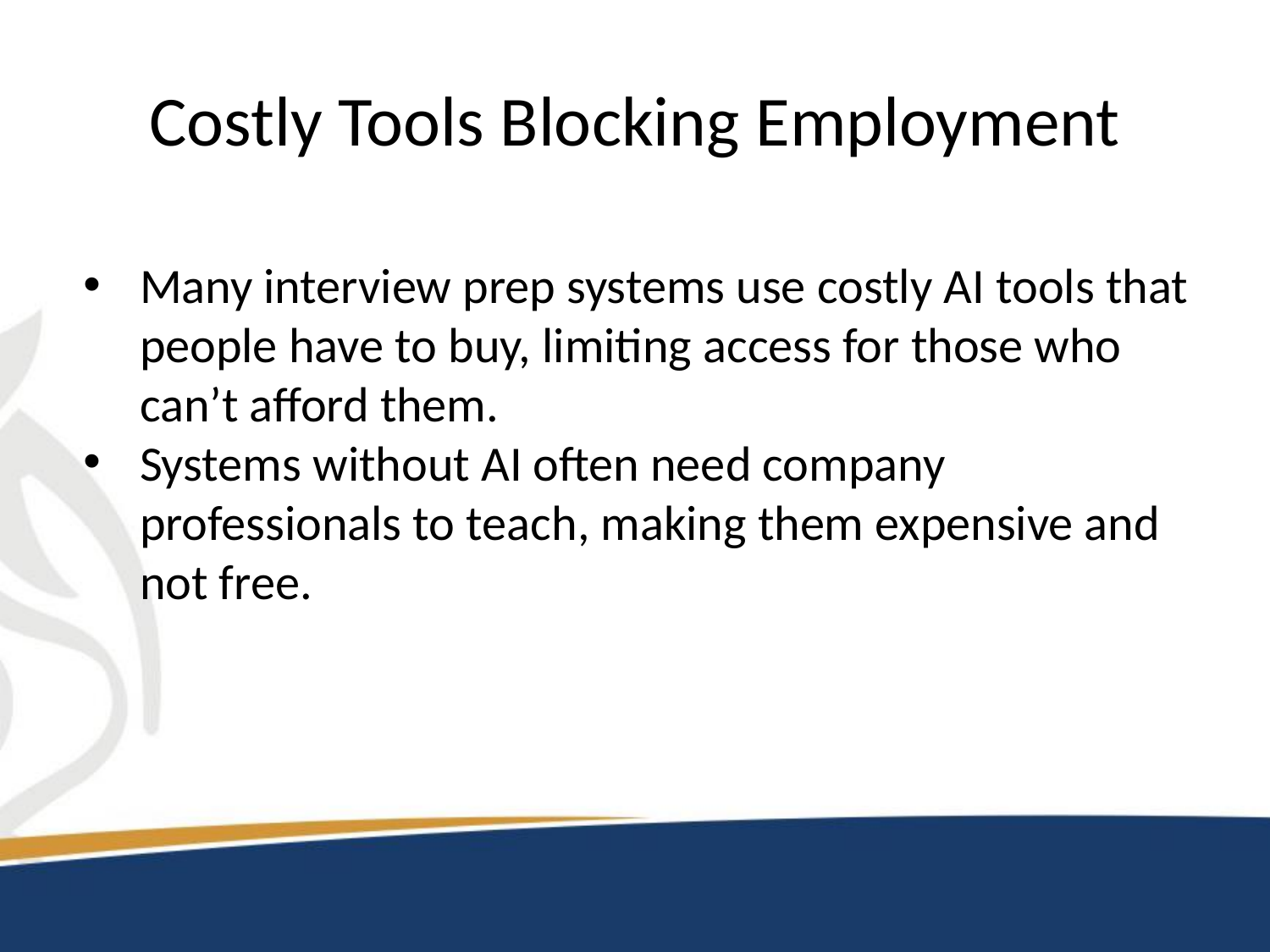

# Costly Tools Blocking Employment
Many interview prep systems use costly AI tools that people have to buy, limiting access for those who can’t afford them.
Systems without AI often need company professionals to teach, making them expensive and not free.